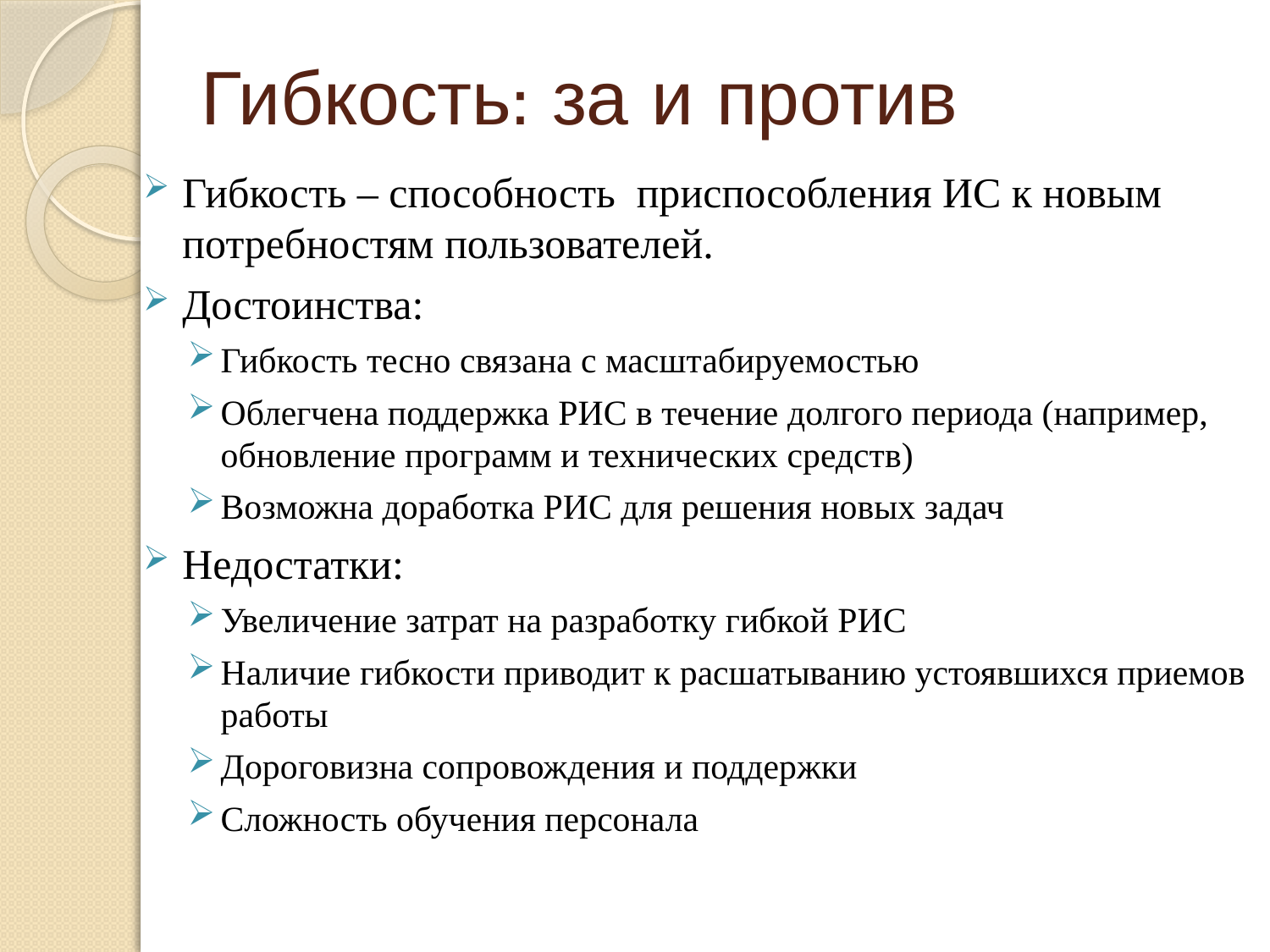

# Гибкость: за и против
Гибкость – способность  приспособления ИС к новым потребностям пользователей.
Достоинства:
Гибкость тесно связана с масштабируемостью
Облегчена поддержка РИС в течение долгого периода (например, обновление программ и технических средств)
Возможна доработка РИС для решения новых задач
Недостатки:
Увеличение затрат на разработку гибкой РИС
Наличие гибкости приводит к расшатыванию устоявшихся приемов работы
Дороговизна сопровождения и поддержки
Сложность обучения персонала